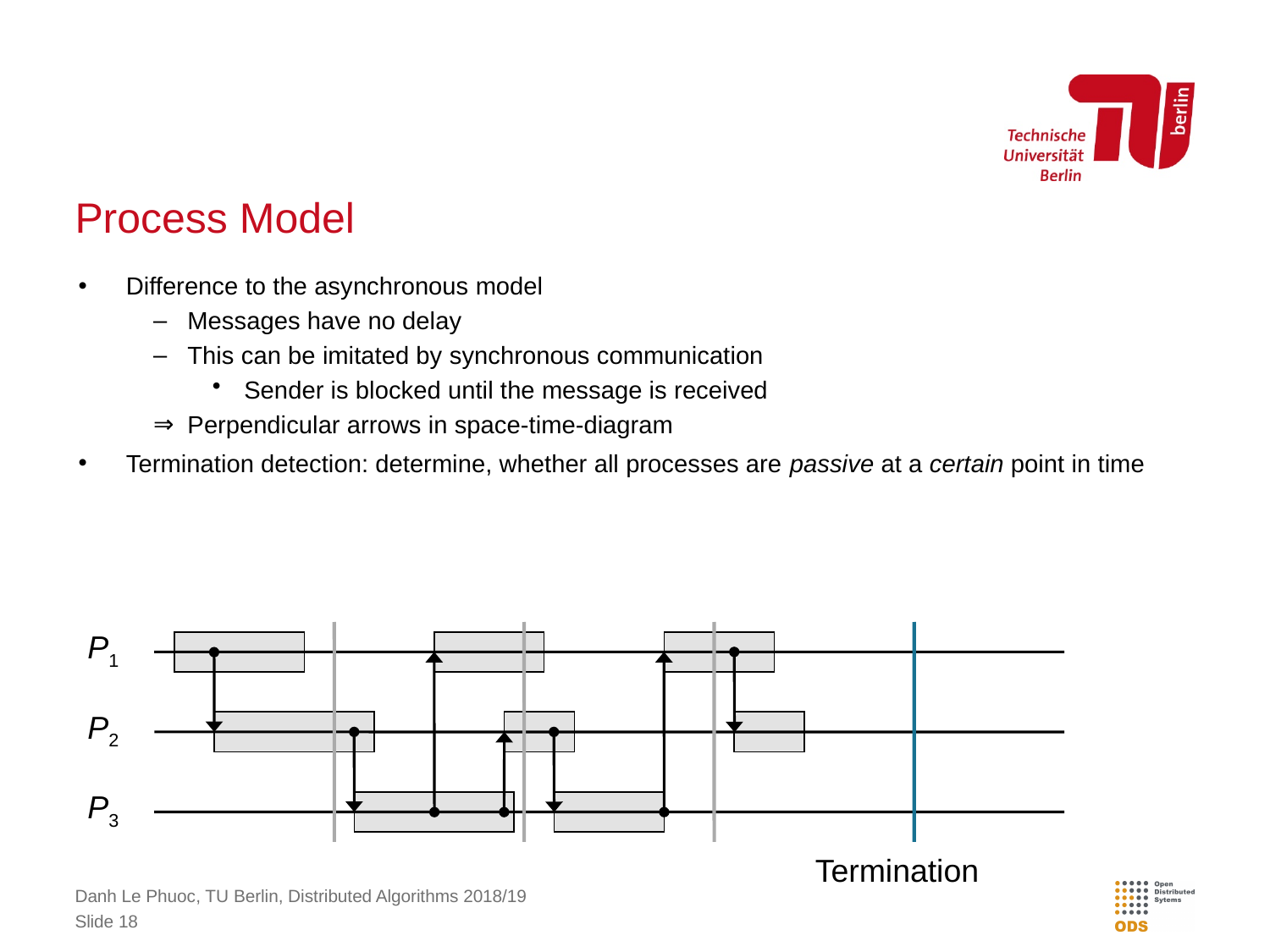

# Process Model
Difference to the asynchronous model
Messages have no delay
This can be imitated by synchronous communication
Sender is blocked until the message is received
Perpendicular arrows in space-time-diagram
Termination detection: determine, whether all processes are passive at a certain point in time
P1

P2

P3

Termination
Danh Le Phuoc, TU Berlin, Distributed Algorithms 2018/19
Slide 18